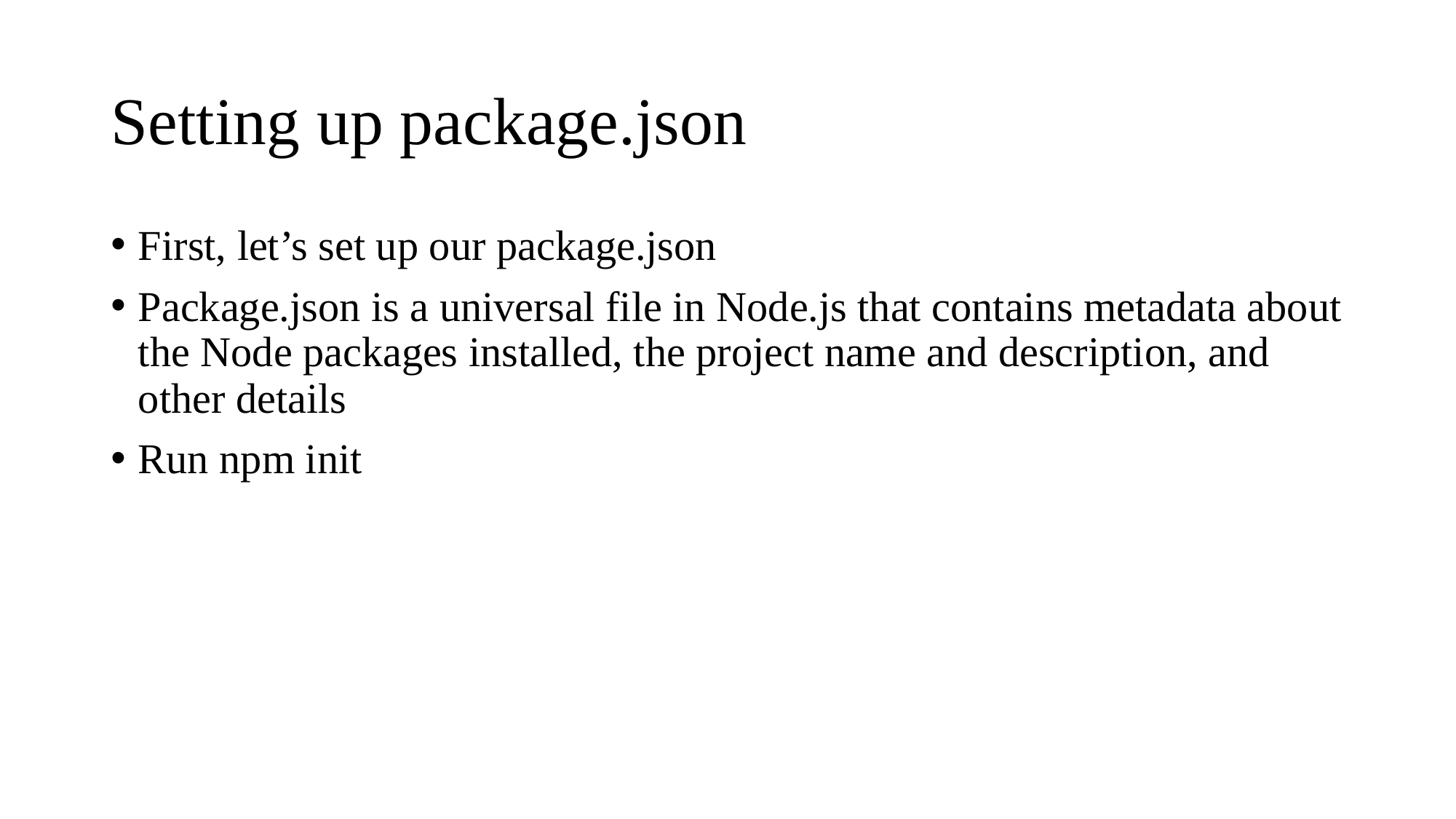

# Setting up package.json
First, let’s set up our package.json
Package.json is a universal file in Node.js that contains metadata about the Node packages installed, the project name and description, and other details
Run npm init